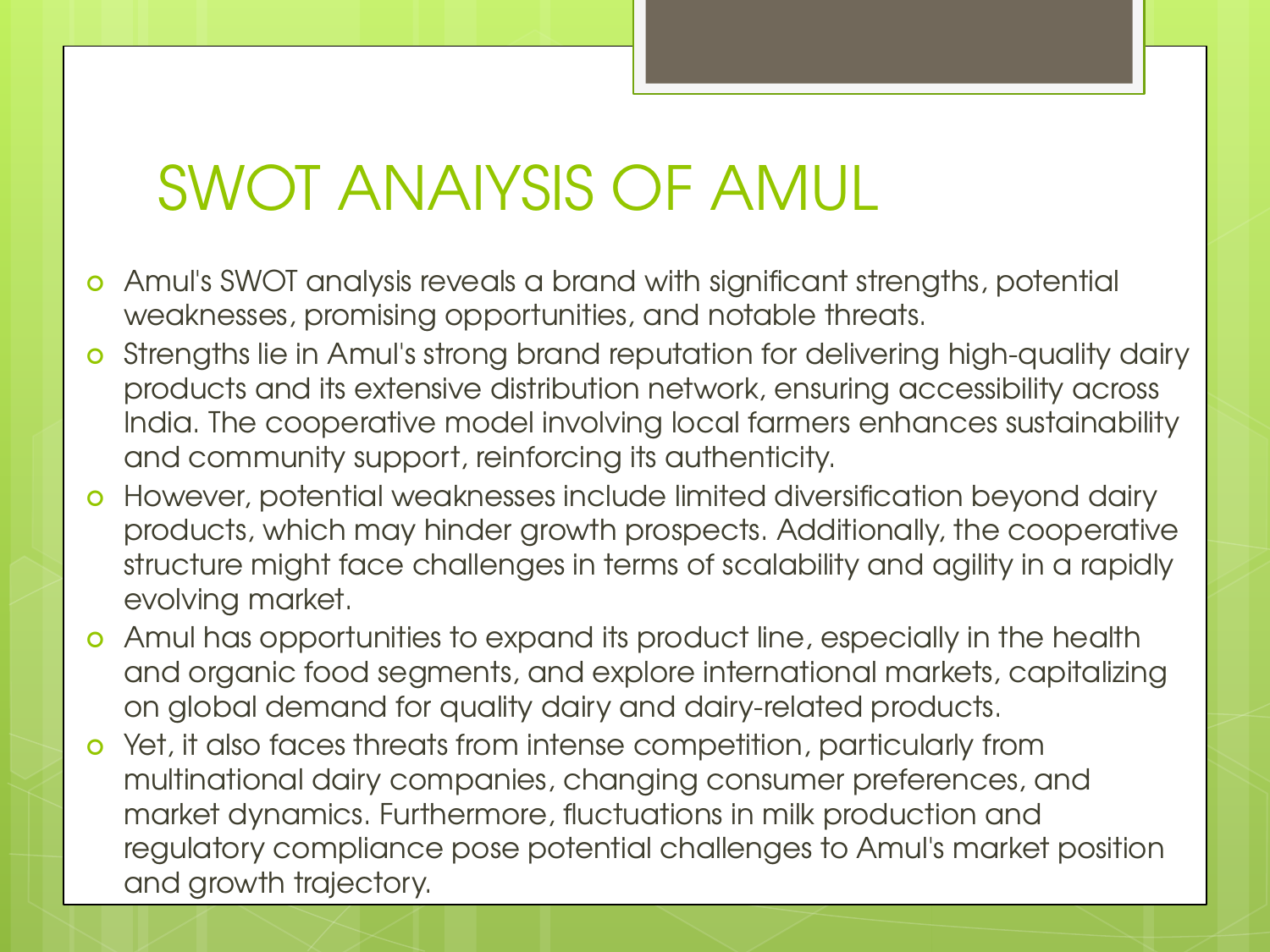

# SWOT ANAIYSIS OF AMUL
Amul's SWOT analysis reveals a brand with significant strengths, potential weaknesses, promising opportunities, and notable threats.
Strengths lie in Amul's strong brand reputation for delivering high-quality dairy products and its extensive distribution network, ensuring accessibility across India. The cooperative model involving local farmers enhances sustainability and community support, reinforcing its authenticity.
However, potential weaknesses include limited diversification beyond dairy products, which may hinder growth prospects. Additionally, the cooperative structure might face challenges in terms of scalability and agility in a rapidly evolving market.
Amul has opportunities to expand its product line, especially in the health and organic food segments, and explore international markets, capitalizing on global demand for quality dairy and dairy-related products.
Yet, it also faces threats from intense competition, particularly from multinational dairy companies, changing consumer preferences, and market dynamics. Furthermore, fluctuations in milk production and regulatory compliance pose potential challenges to Amul's market position and growth trajectory.